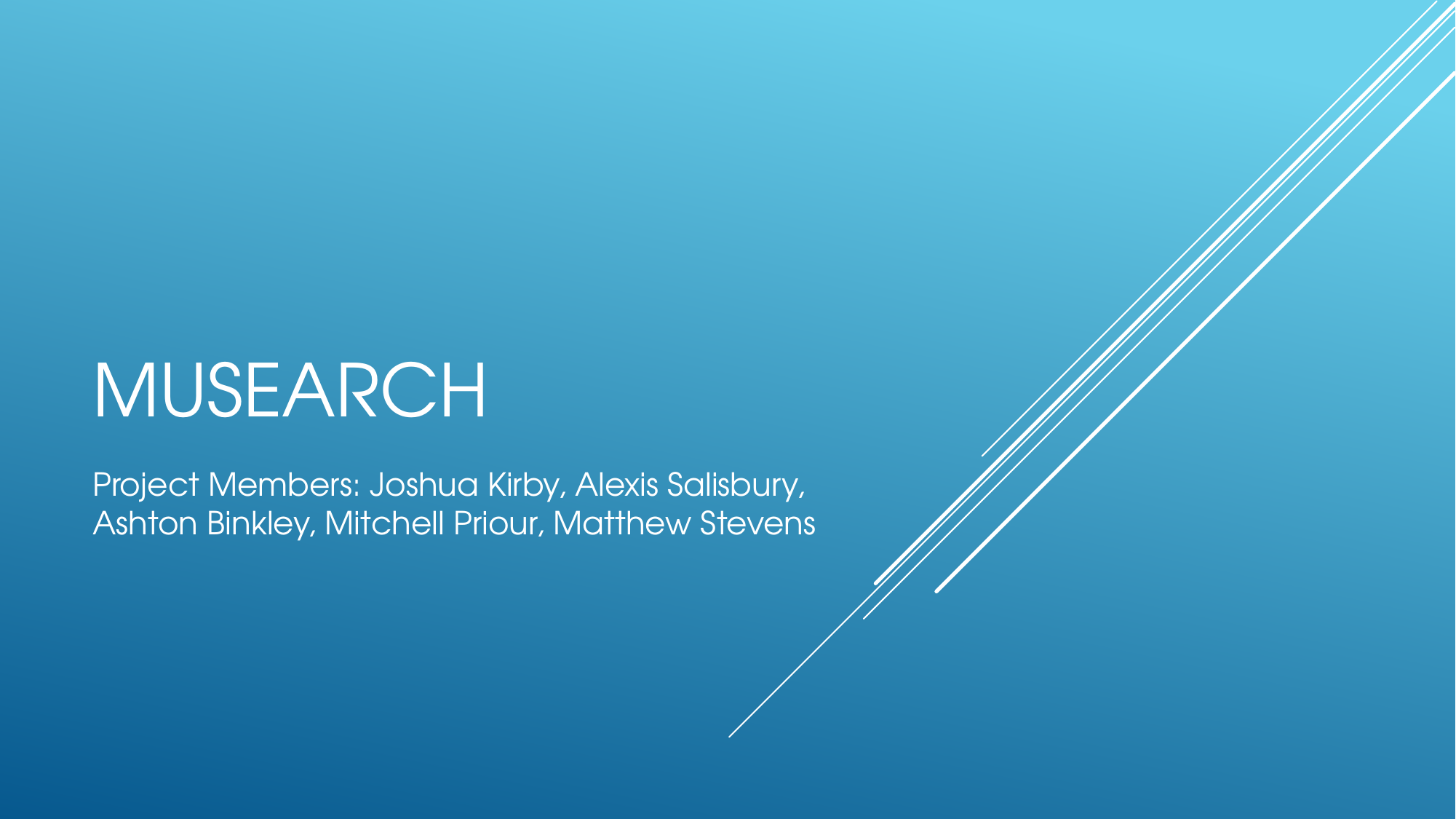

# musearch
Project Members: Joshua Kirby, Alexis Salisbury, Ashton Binkley, Mitchell Priour, Matthew Stevens